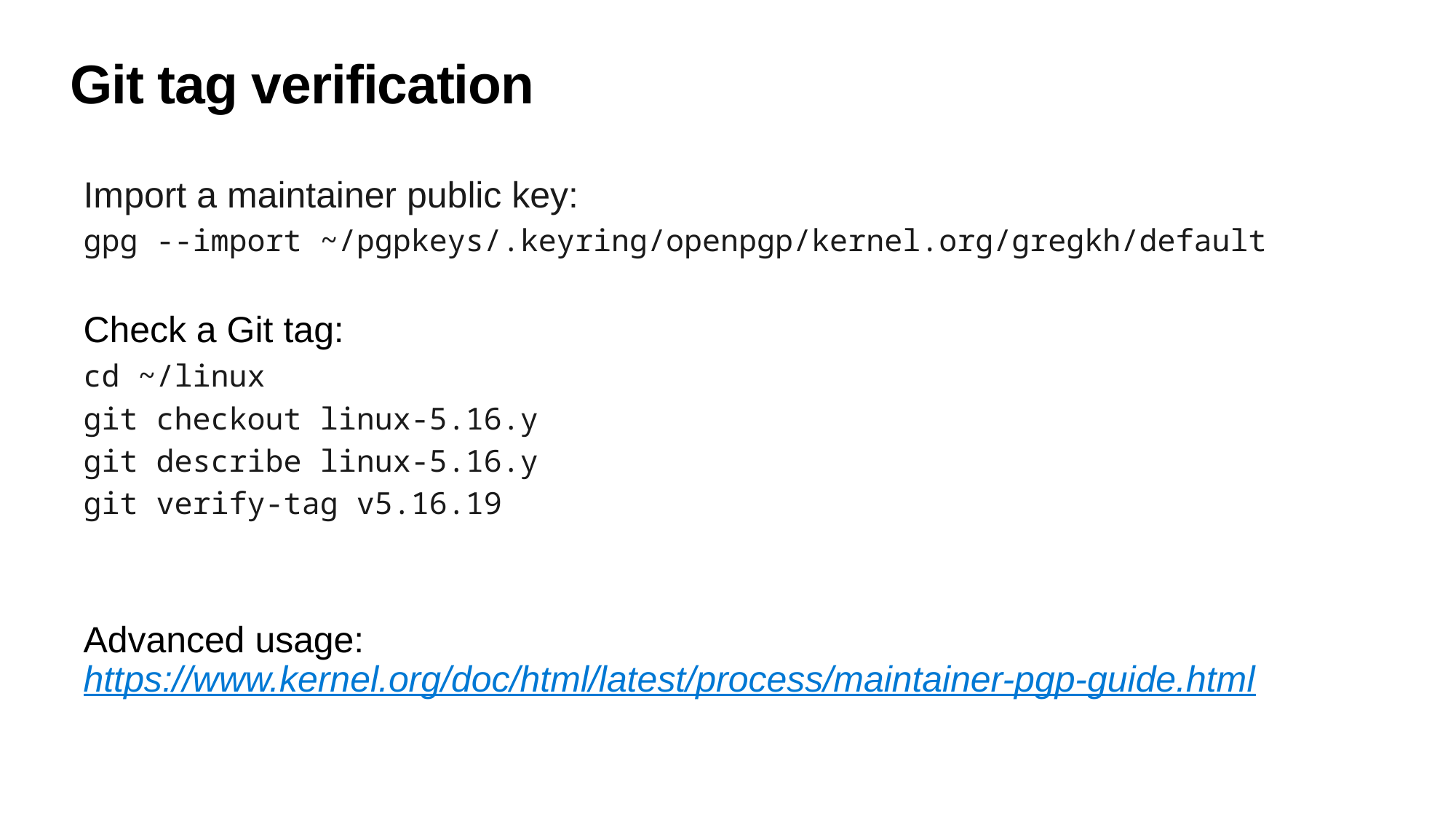

# Git tag verification
Import a maintainer public key:
gpg --import ~/pgpkeys/.keyring/openpgp/kernel.org/gregkh/default

Check a Git tag:
cd ~/linux
git checkout linux-5.16.y
git describe linux-5.16.y
git verify-tag v5.16.19

Advanced usage: https://www.kernel.org/doc/html/latest/process/maintainer-pgp-guide.html